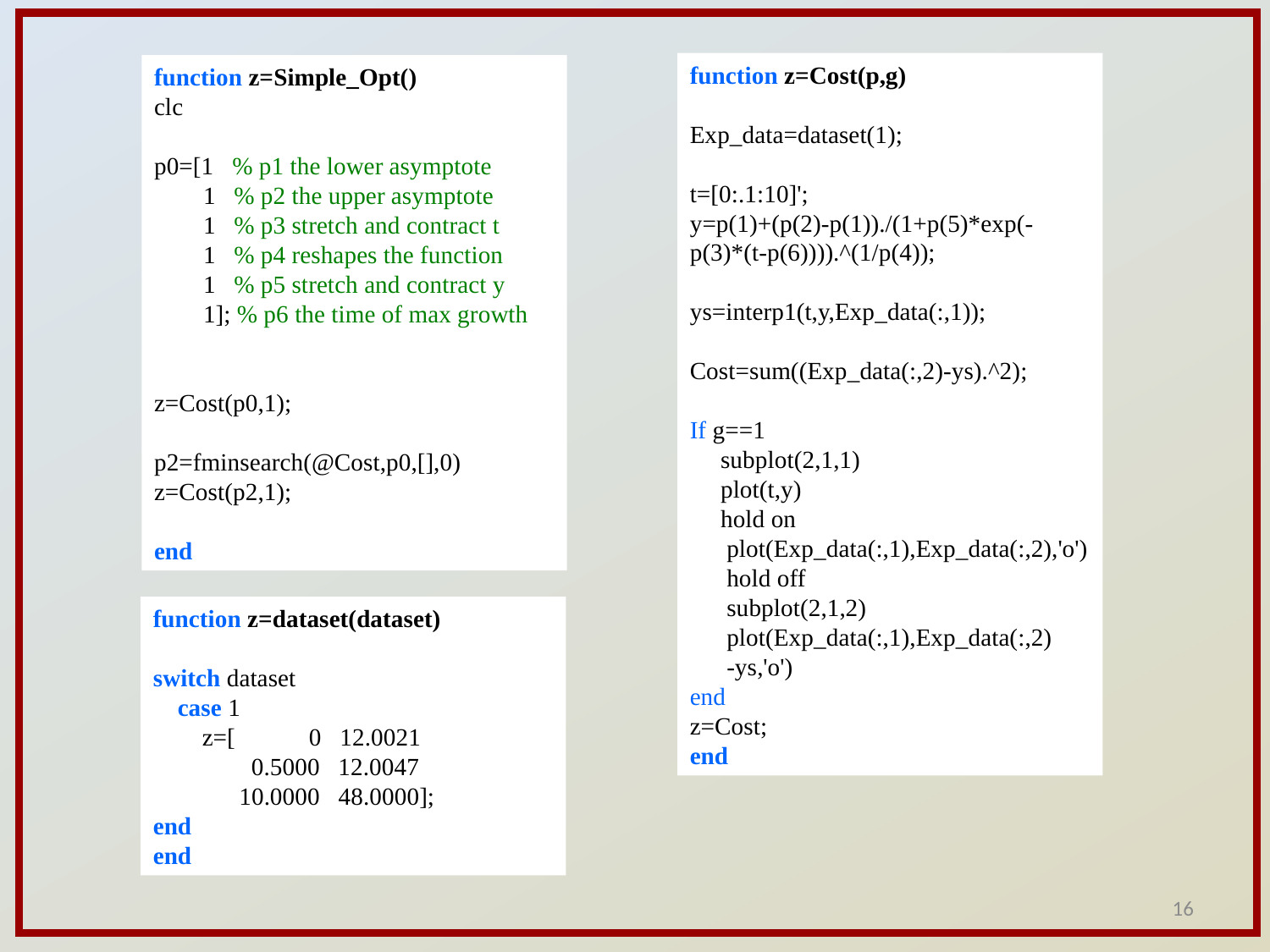

function z=Cost(p,g)

Exp_data=dataset(1);

t=[0:.1:10]';
y=p(1)+(p(2)-p(1))./(1+p(5)*exp(-p(3)*(t-p(6)))).^(1/p(4));

ys=interp1(t,y,Exp_data(:,1));

Cost=sum((Exp_data(:,2)-ys).^2);

If g==1
     subplot(2,1,1)
     plot(t,y)
     hold on
      plot(Exp_data(:,1),Exp_data(:,2),'o')
      hold off
      subplot(2,1,2)
      plot(Exp_data(:,1),Exp_data(:,2)
      -ys,'o')
end
z=Cost;
end
function z=Simple_Opt()
clc

p0=[1   % p1 the lower asymptote
        1   % p2 the upper asymptote
        1   % p3 stretch and contract t
        1   % p4 reshapes the function
        1   % p5 stretch and contract y
        1]; % p6 the time of max growth

z=Cost(p0,1);

p2=fminsearch(@Cost,p0,[],0)
z=Cost(p2,1);

end
function z=dataset(dataset)

switch dataset
    case 1
        z=[            0   12.0021
                0.5000   12.0047
              10.0000   48.0000];
end
end
16